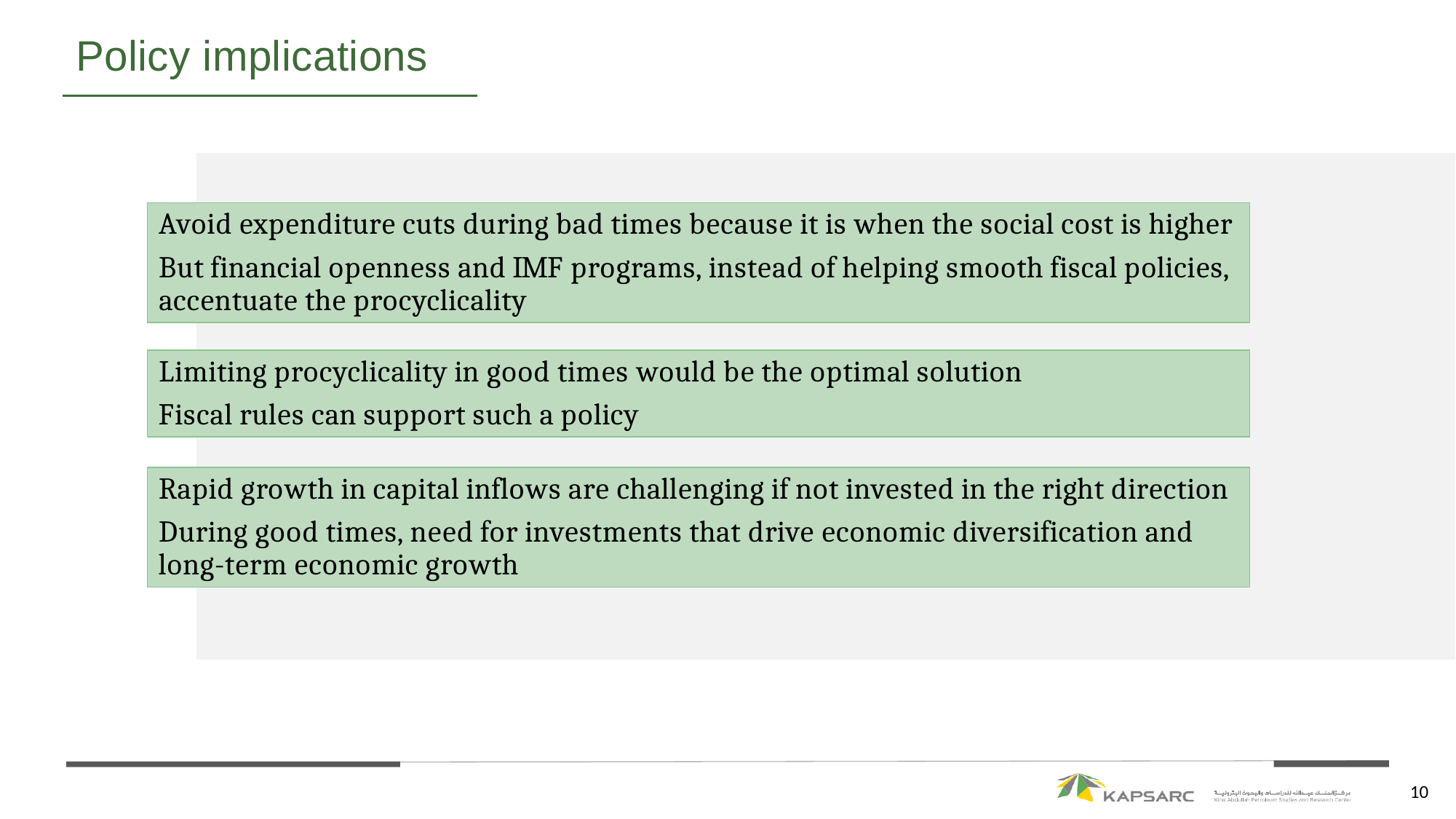

# Policy implications

Avoid expenditure cuts during bad times because it is when the social cost is higher
But financial openness and IMF programs, instead of helping smooth fiscal policies, accentuate the procyclicality
Limiting procyclicality in good times would be the optimal solution
Fiscal rules can support such a policy
Rapid growth in capital inflows are challenging if not invested in the right direction
During good times, need for investments that drive economic diversification and long-term economic growth
10